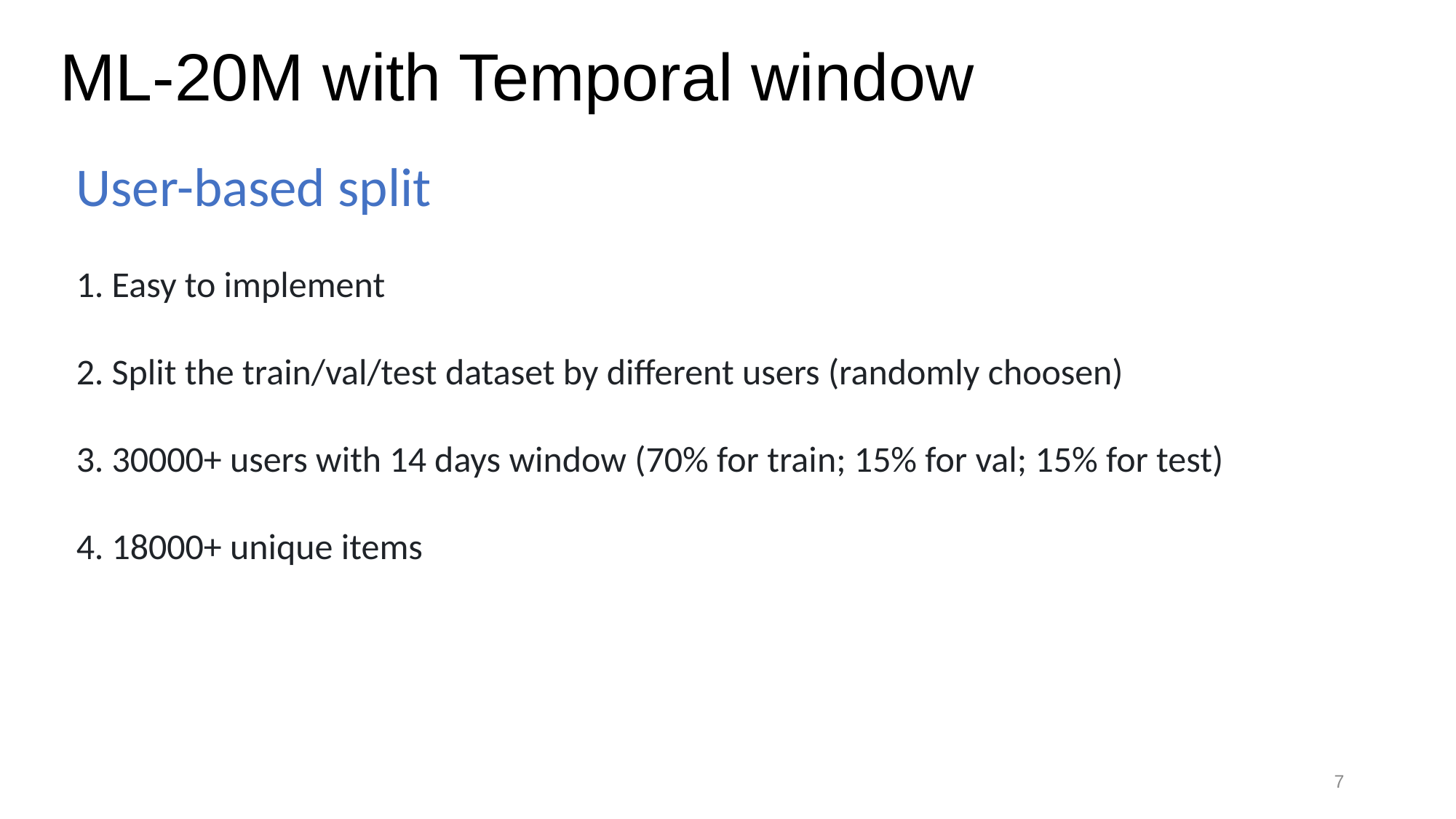

# ML-20M with Temporal window
User-based split

1. Easy to implement

2. Split the train/val/test dataset by different users (randomly choosen)

3. 30000+ users with 14 days window (70% for train; 15% for val; 15% for test)

4. 18000+ unique items

7